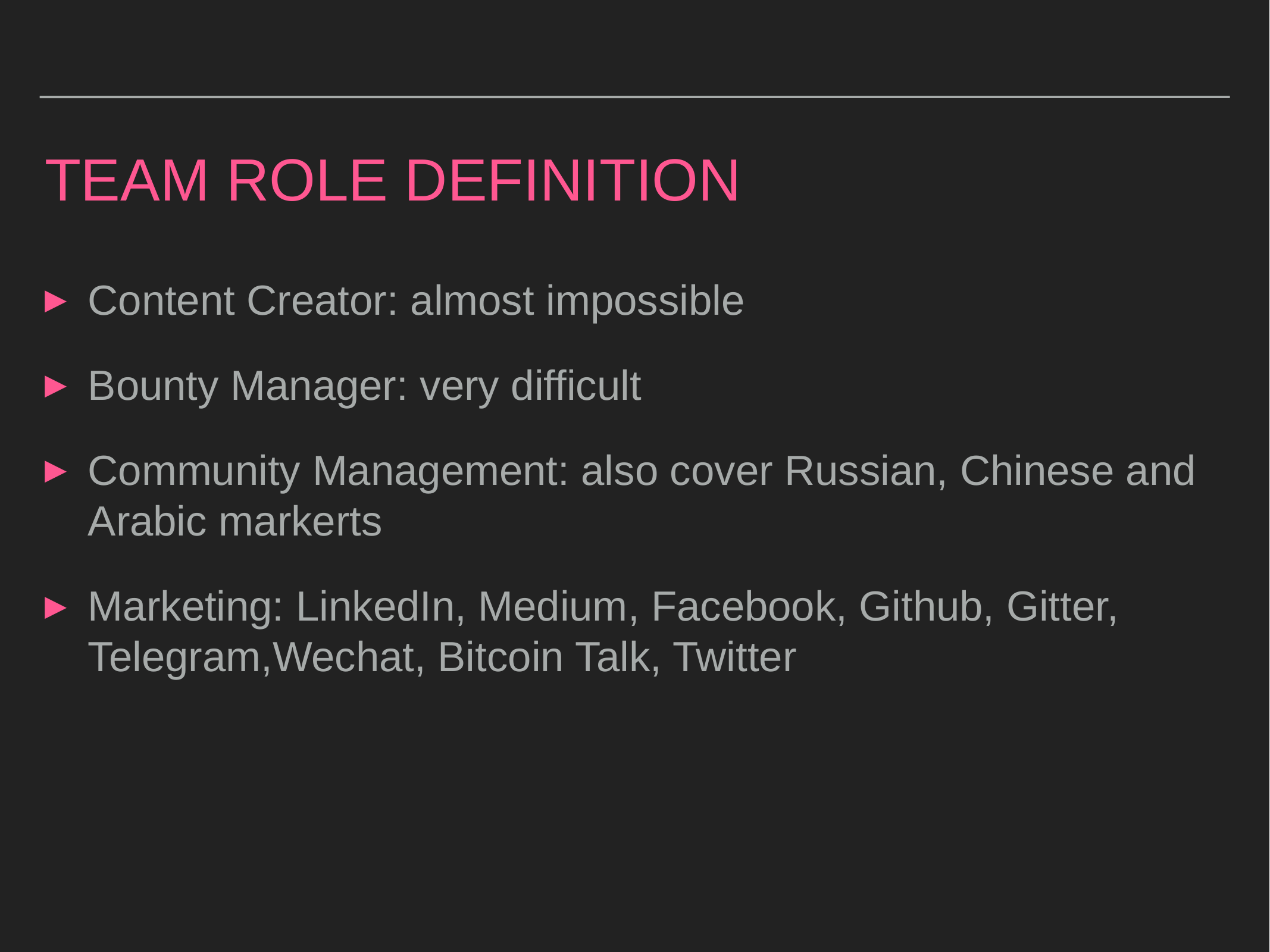

# Team Role definition
Content Creator: almost impossible
Bounty Manager: very difficult
Community Management: also cover Russian, Chinese and Arabic markerts
Marketing: LinkedIn, Medium, Facebook, Github, Gitter, Telegram,Wechat, Bitcoin Talk, Twitter